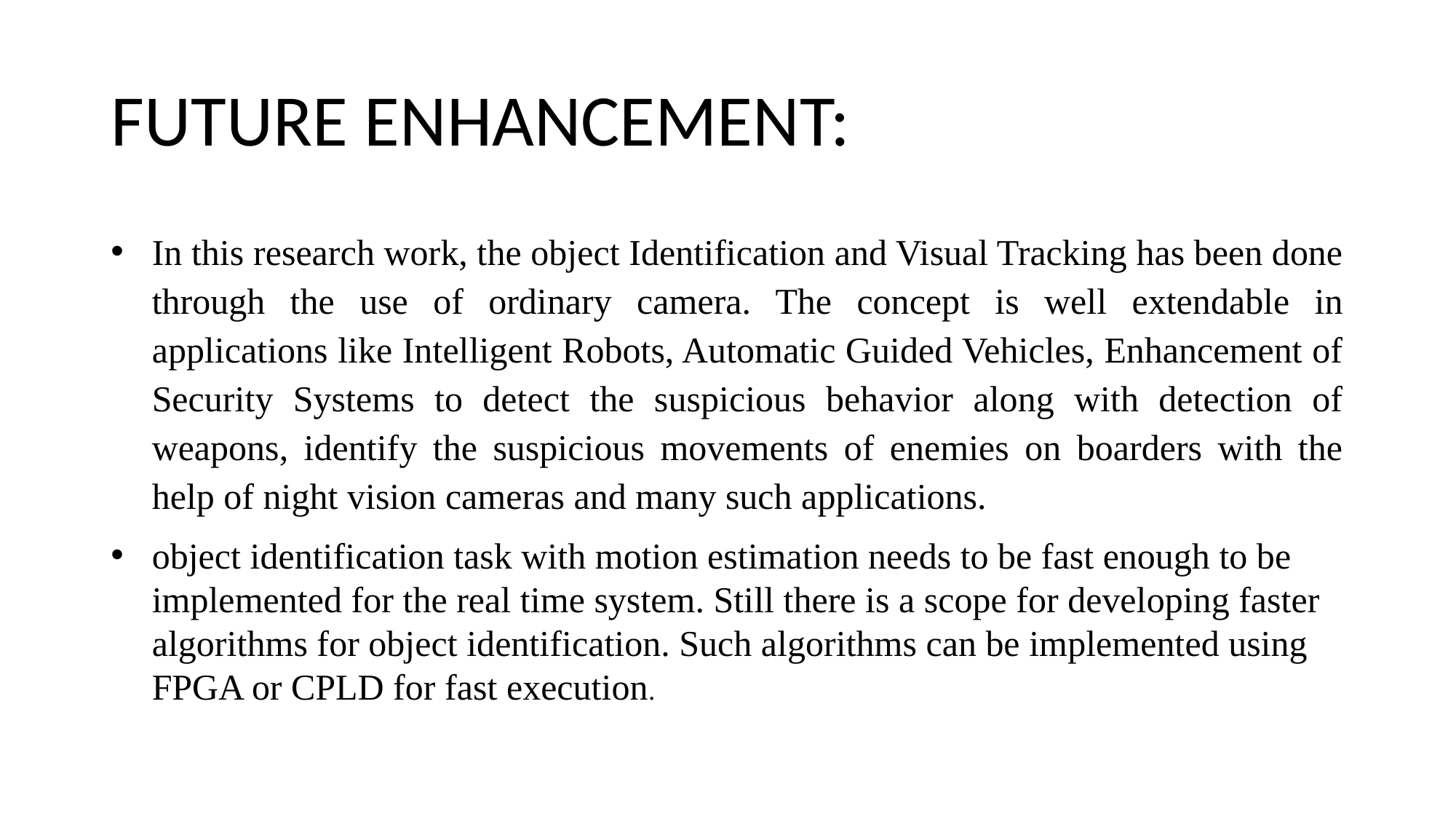

# FUTURE ENHANCEMENT:
In this research work, the object Identification and Visual Tracking has been done through the use of ordinary camera. The concept is well extendable in applications like Intelligent Robots, Automatic Guided Vehicles, Enhancement of Security Systems to detect the suspicious behavior along with detection of weapons, identify the suspicious movements of enemies on boarders with the help of night vision cameras and many such applications.
object identification task with motion estimation needs to be fast enough to be implemented for the real time system. Still there is a scope for developing faster algorithms for object identification. Such algorithms can be implemented using FPGA or CPLD for fast execution.